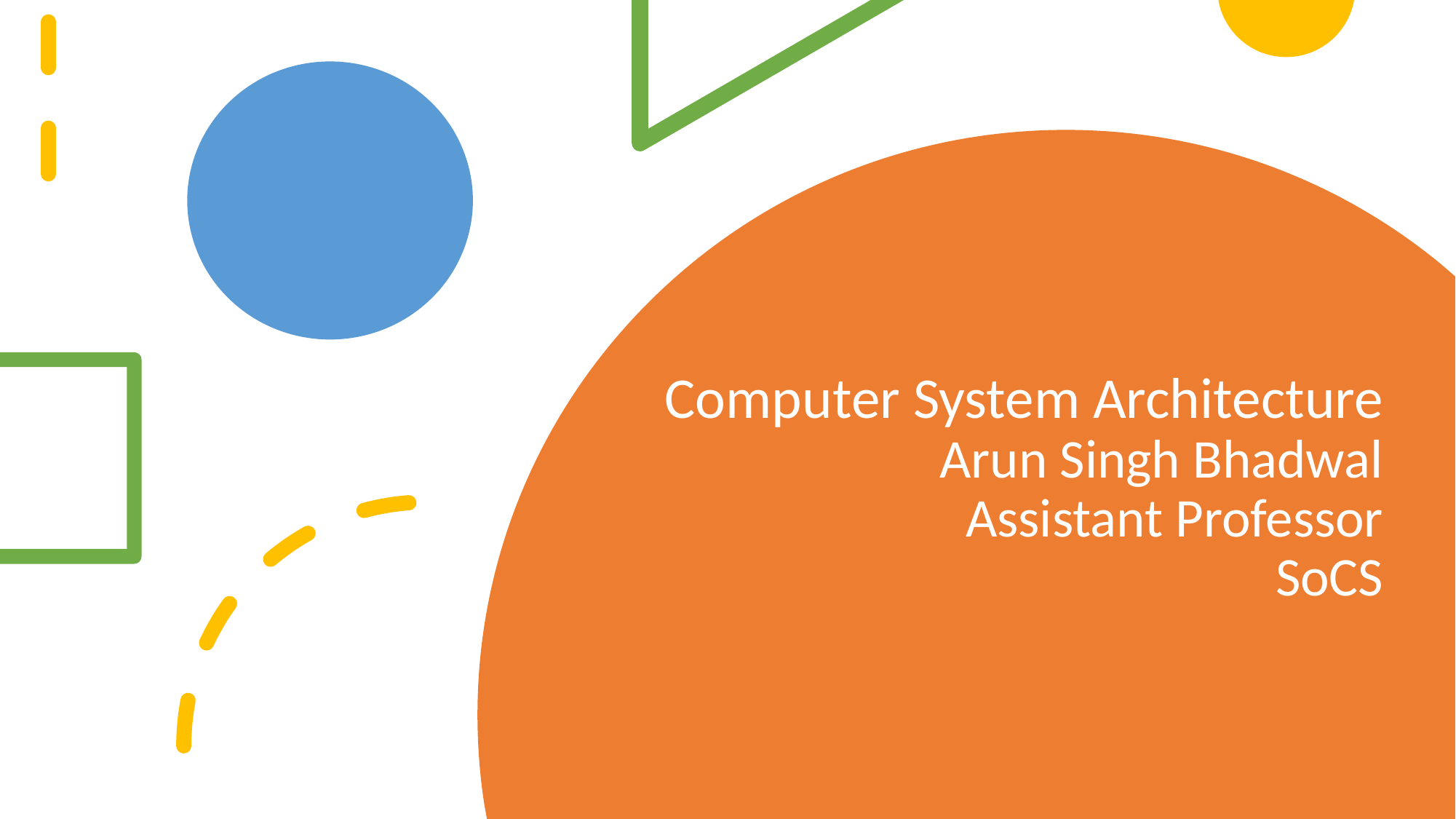

# Computer System Architecture Arun Singh Bhadwal Assistant Professor SoCS